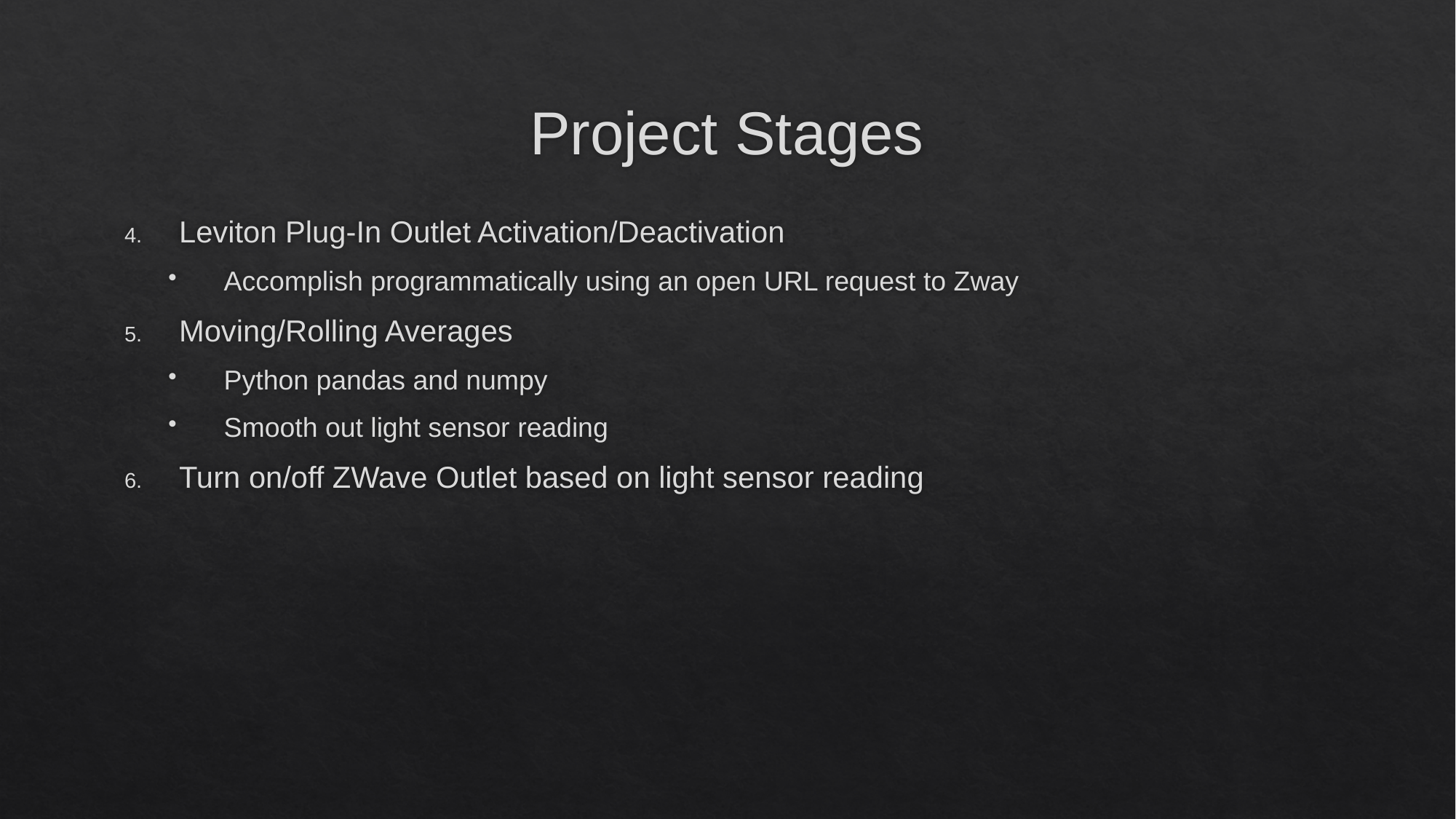

# Project Stages
Leviton Plug-In Outlet Activation/Deactivation
Accomplish programmatically using an open URL request to Zway
Moving/Rolling Averages
Python pandas and numpy
Smooth out light sensor reading
Turn on/off ZWave Outlet based on light sensor reading